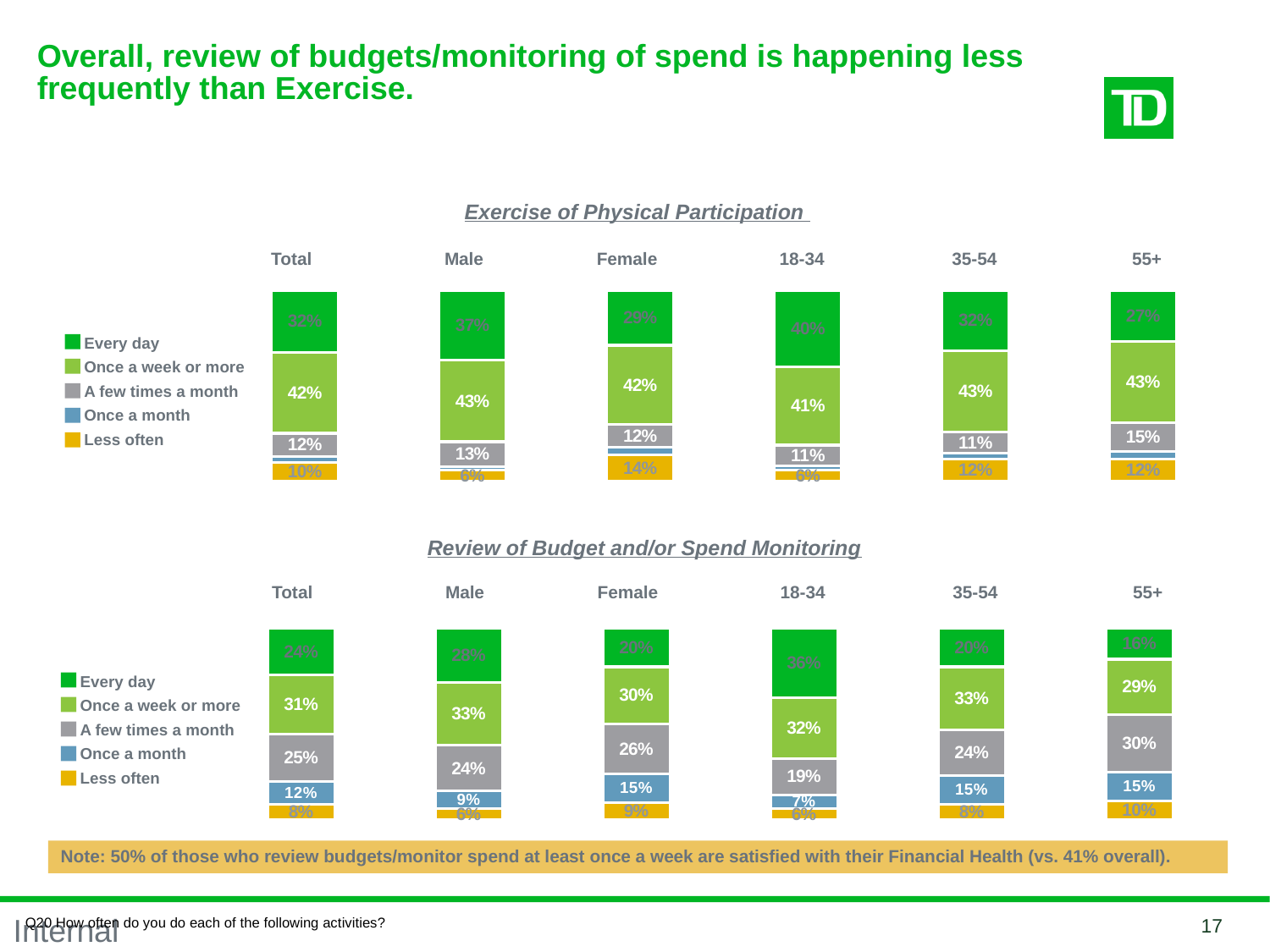

# Overall, review of budgets/monitoring of spend is happening less frequently than Exercise.
Exercise of Physical Participation
| Total | Male | Female | 18-34 | 35-54 | 55+ |
| --- | --- | --- | --- | --- | --- |

### Chart

| Category | Sales | Column1 | Column2 | Column3 | Column4 |
|---|---|---|---|---|---|
| 1st Qtr | 0.32 | 0.42 | 0.12 | 0.03 | 0.1 |
| 2nd Qtr | 0.37 | 0.43 | 0.13 | 0.02 | 0.06 |
| Every day |
| --- |
| Once a week or more |
| A few times a month |
| Once a month |
| Less often |

Review of Budget and/or Spend Monitoring
| Total | Male | Female | 18-34 | 35-54 | 55+ |
| --- | --- | --- | --- | --- | --- |

### Chart

| Category | Sales | Column1 | Column2 | Column3 | Column4 |
|---|---|---|---|---|---|
| 1st Qtr | 0.24 | 0.31 | 0.25 | 0.12 | 0.08 |
| 2nd Qtr | 0.28 | 0.33 | 0.24 | 0.09 | 0.06 |
| Every day |
| --- |
| Once a week or more |
| A few times a month |
| Once a month |
| Less often |

Note: 50% of those who review budgets/monitor spend at least once a week are satisfied with their Financial Health (vs. 41% overall).
Q20 How often do you do each of the following activities?
17